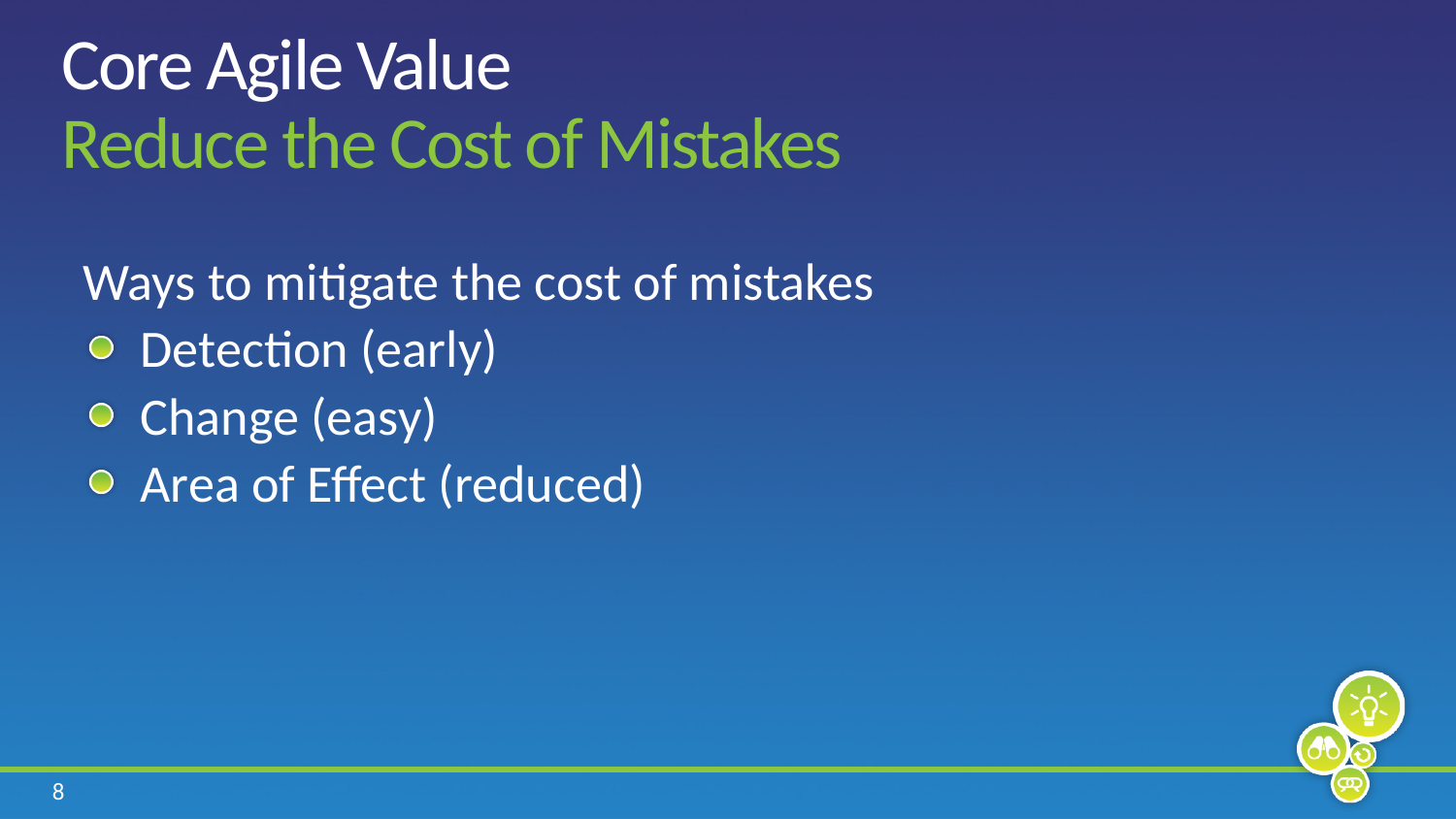

# Core Agile Value Reduce the Cost of Mistakes
Ways to mitigate the cost of mistakes
Detection (early)
Change (easy)
Area of Effect (reduced)